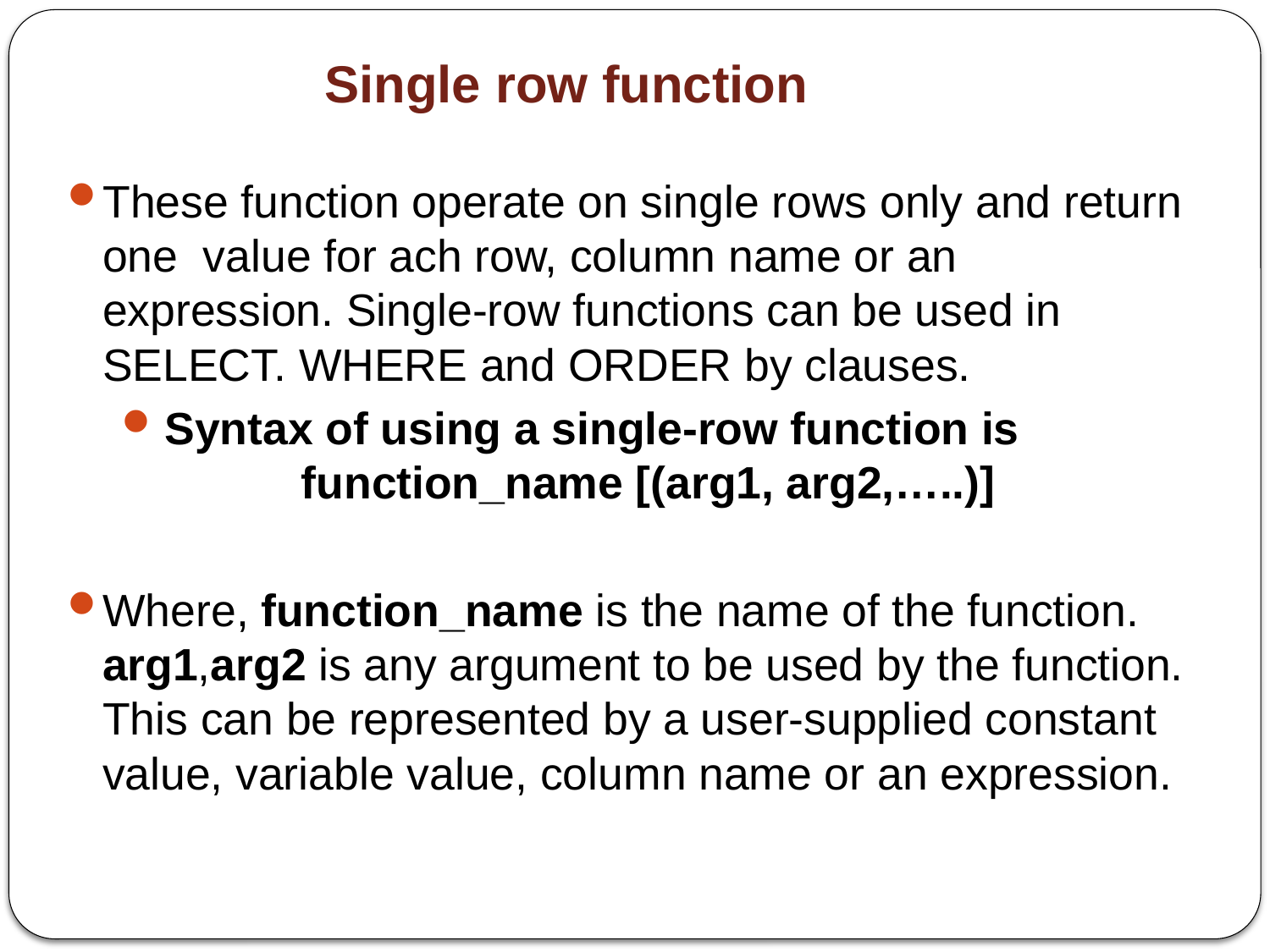

# Single row function
These function operate on single rows only and return one  value for ach row, column name or an expression. Single-row functions can be used in SELECT. WHERE and ORDER by clauses.
Syntax of using a single-row function is          function_name [(arg1, arg2,…..)]

Where, function_name is the name of the function. arg1,arg2 is any argument to be used by the function. This can be represented by a user-supplied constant value, variable value, column name or an expression.